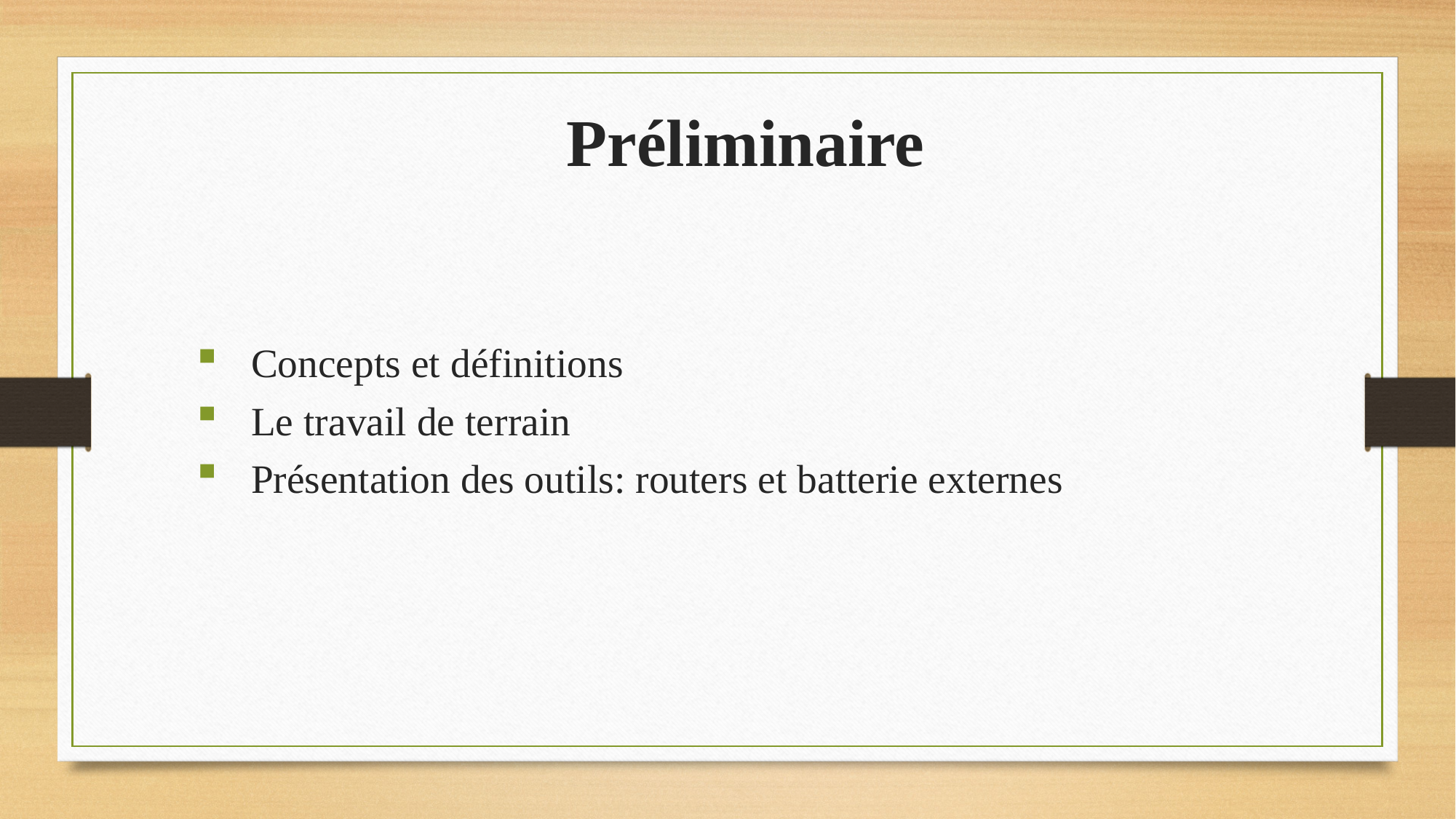

# Préliminaire
Concepts et définitions
Le travail de terrain
Présentation des outils: routers et batterie externes